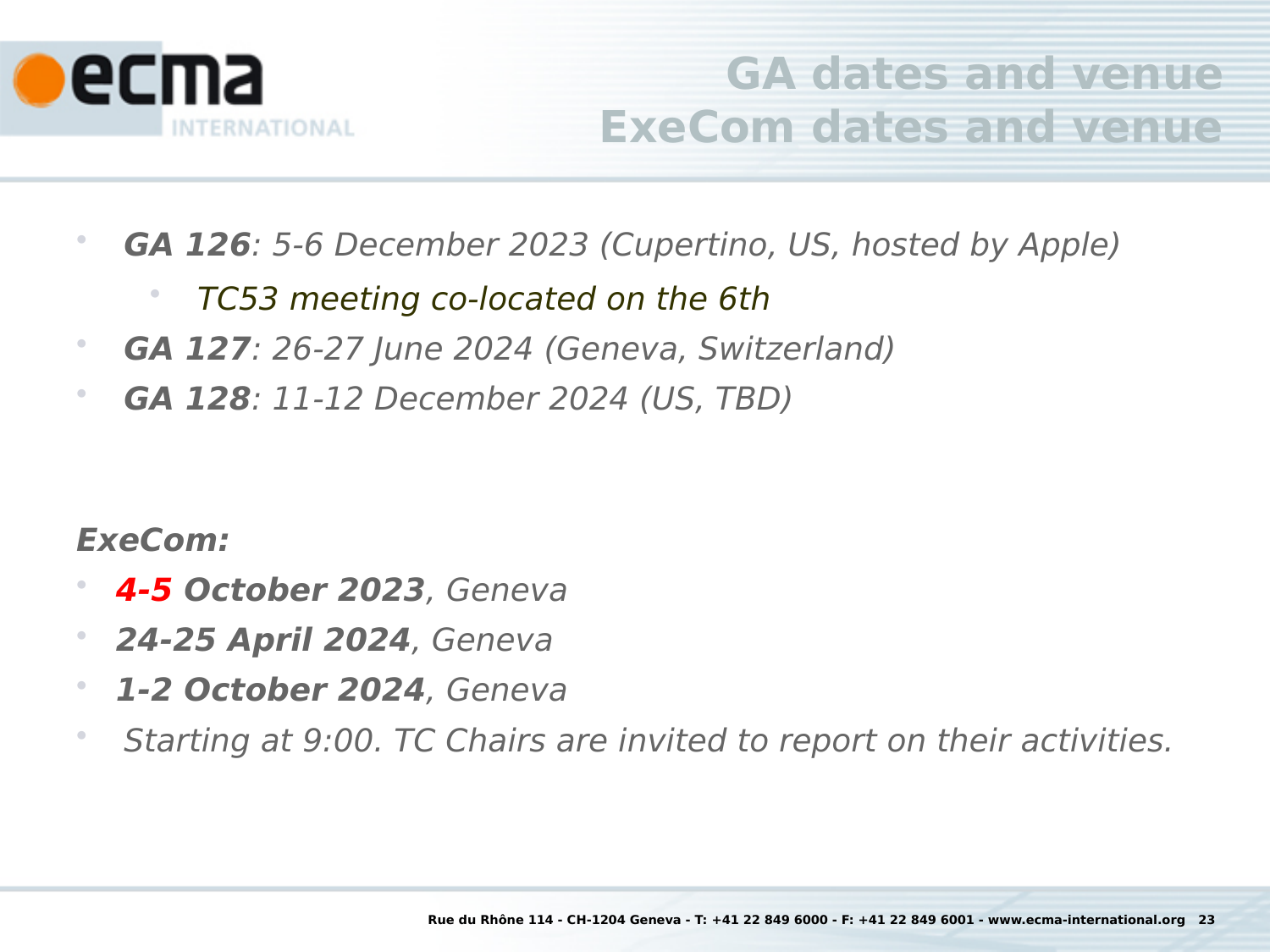

# GA dates and venue ExeCom dates and venue
GA 126: 5-6 December 2023 (Cupertino, US, hosted by Apple)
TC53 meeting co-located on the 6th
GA 127: 26-27 June 2024 (Geneva, Switzerland)
GA 128: 11-12 December 2024 (US, TBD)
ExeCom:
4-5 October 2023, Geneva
24-25 April 2024, Geneva
1-2 October 2024, Geneva
Starting at 9:00. TC Chairs are invited to report on their activities.

Rue du Rhône 114 - CH-1204 Geneva - T: +41 22 849 6000 - F: +41 22 849 6001 - www.ecma-international.org   23